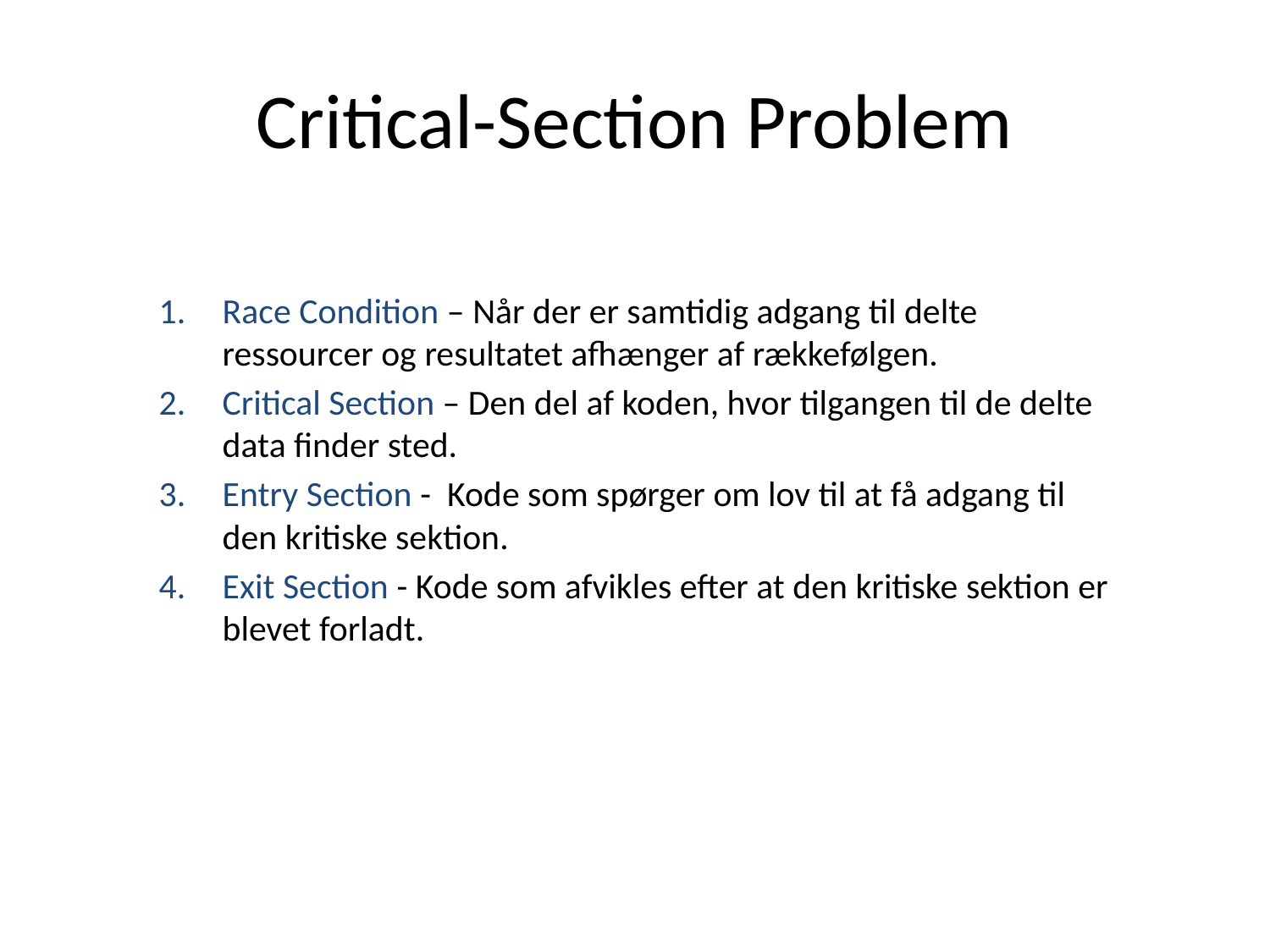

# Critical-Section Problem

Race Condition – Når der er samtidig adgang til delte ressourcer og resultatet afhænger af rækkefølgen.
Critical Section – Den del af koden, hvor tilgangen til de delte data finder sted.
Entry Section -  Kode som spørger om lov til at få adgang til den kritiske sektion.
Exit Section - Kode som afvikles efter at den kritiske sektion er blevet forladt.